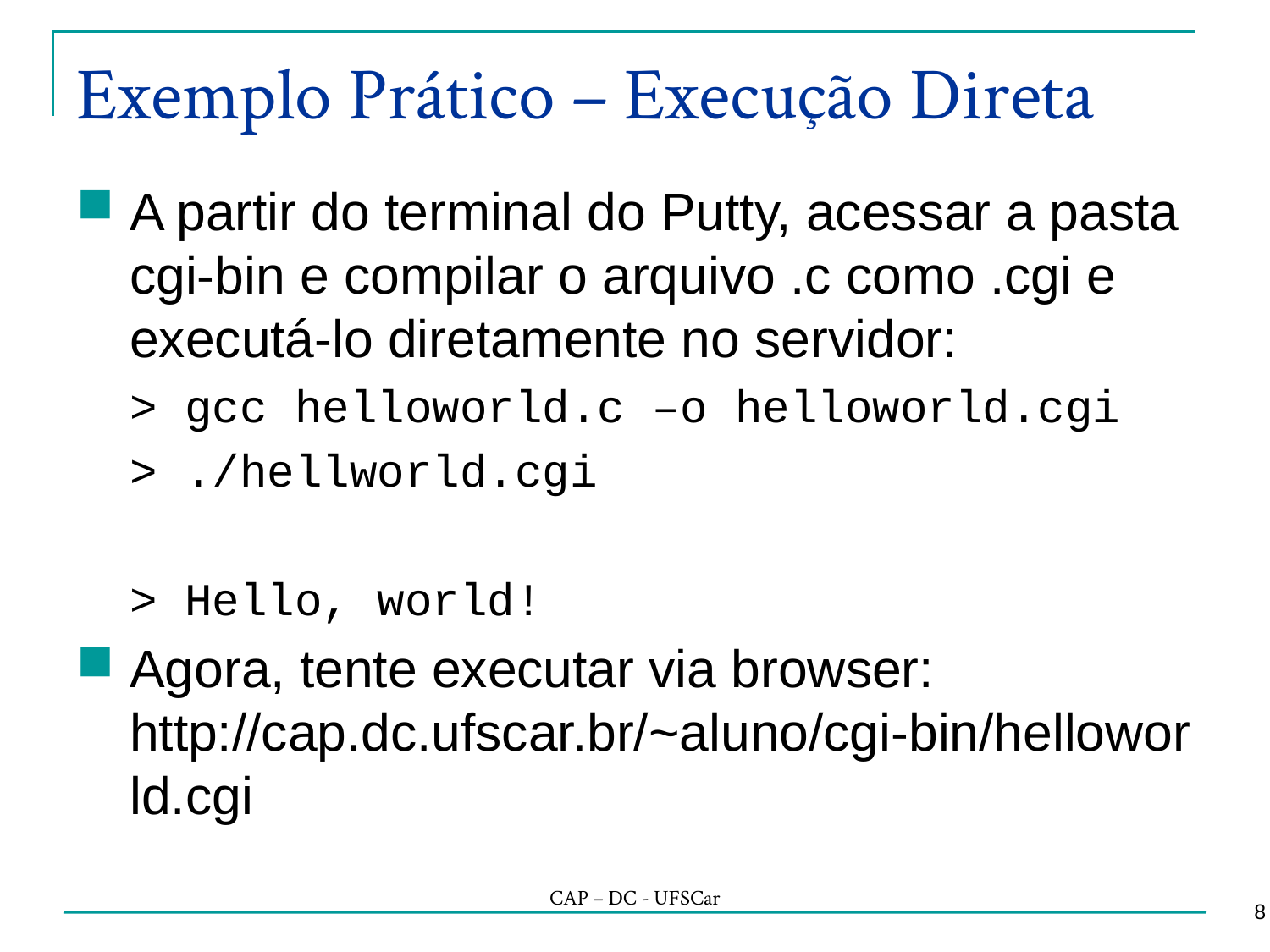

# Exemplo Prático – Execução Direta
A partir do terminal do Putty, acessar a pasta cgi-bin e compilar o arquivo .c como .cgi e executá-lo diretamente no servidor:
> gcc helloworld.c –o helloworld.cgi
> ./hellworld.cgi

> Hello, world!
Agora, tente executar via browser: http://cap.dc.ufscar.br/~aluno/cgi-bin/helloworld.cgi
CAP – DC - UFSCar
8